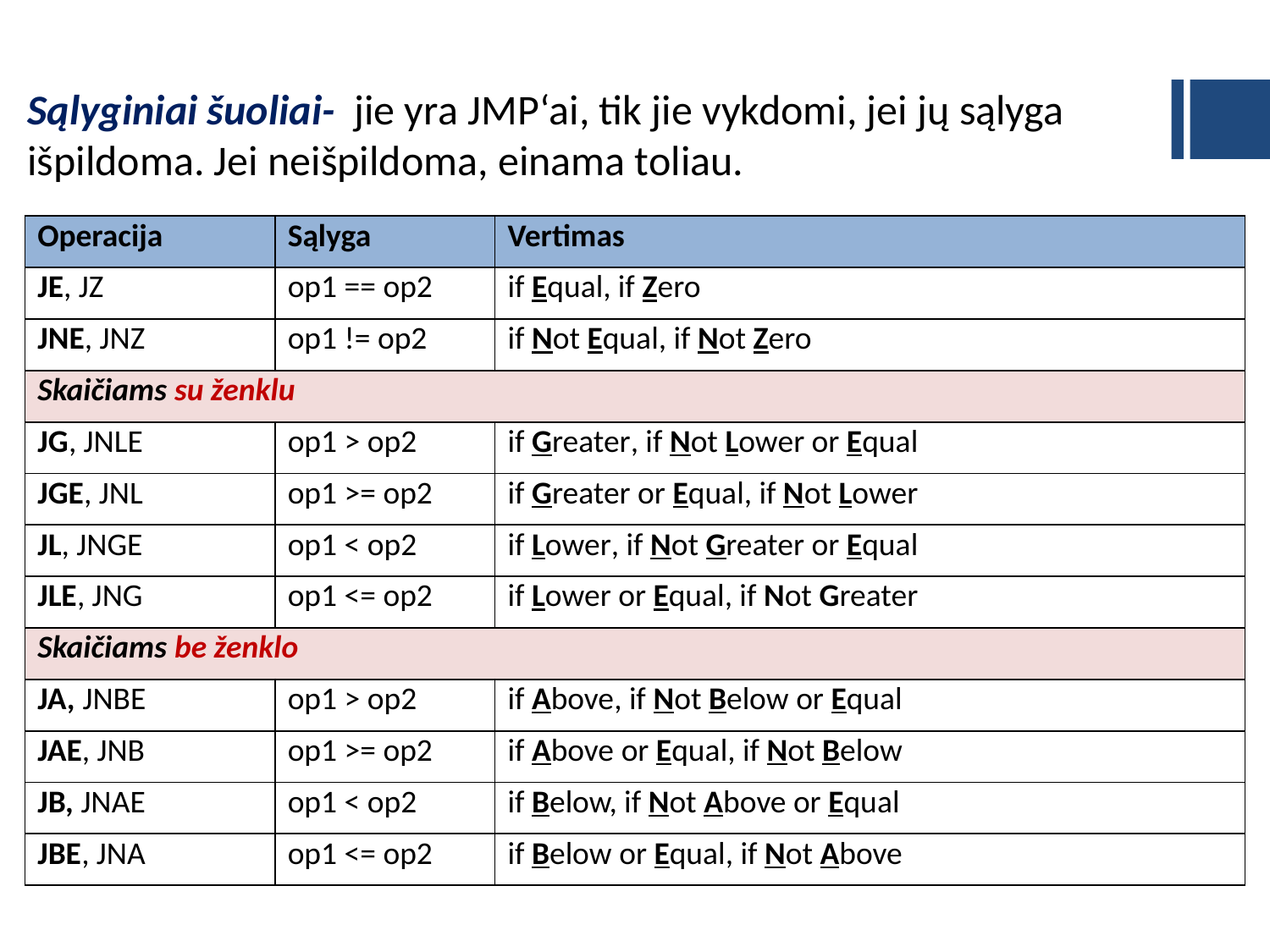

Sąlyginiai šuoliai-  jie yra JMP‘ai, tik jie vykdomi, jei jų sąlyga išpildoma. Jei neišpildoma, einama toliau.

| Operacija | Sąlyga | Vertimas |
| --- | --- | --- |
| JE, JZ | op1 == op2 | if Equal, if Zero |
| JNE, JNZ | op1 != op2 | if Not Equal, if Not Zero |
| Skaičiams su ženklu |  |  |
| JG, JNLE | op1 > op2 | if Greater, if Not Lower or Equal |
| JGE, JNL | op1 >= op2 | if Greater or Equal, if Not Lower |
| JL, JNGE | op1 < op2 | if Lower, if Not Greater or Equal |
| JLE, JNG | op1 <= op2 | if Lower or Equal, if Not Greater |
| Skaičiams be ženklo |  |  |
| JA, JNBE | op1 > op2 | if Above, if Not Below or Equal |
| JAE, JNB | op1 >= op2 | if Above or Equal, if Not Below |
| JB, JNAE | op1 < op2 | if Below, if Not Above or Equal |
| JBE, JNA | op1 <= op2 | if Below or Equal, if Not Above |